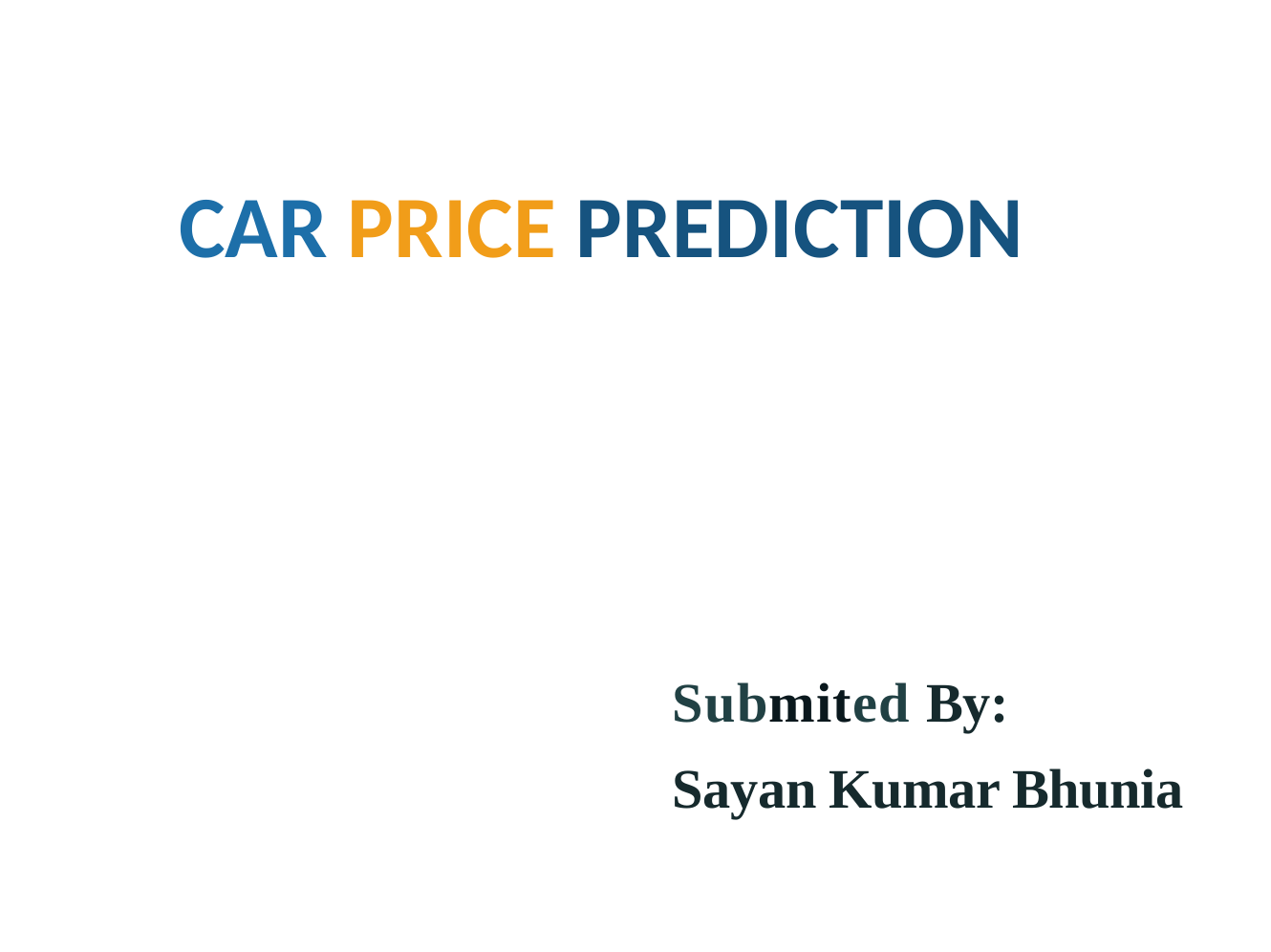

# CAR PRICE PREDICTION
Submited By:

Sayan Kumar Bhunia